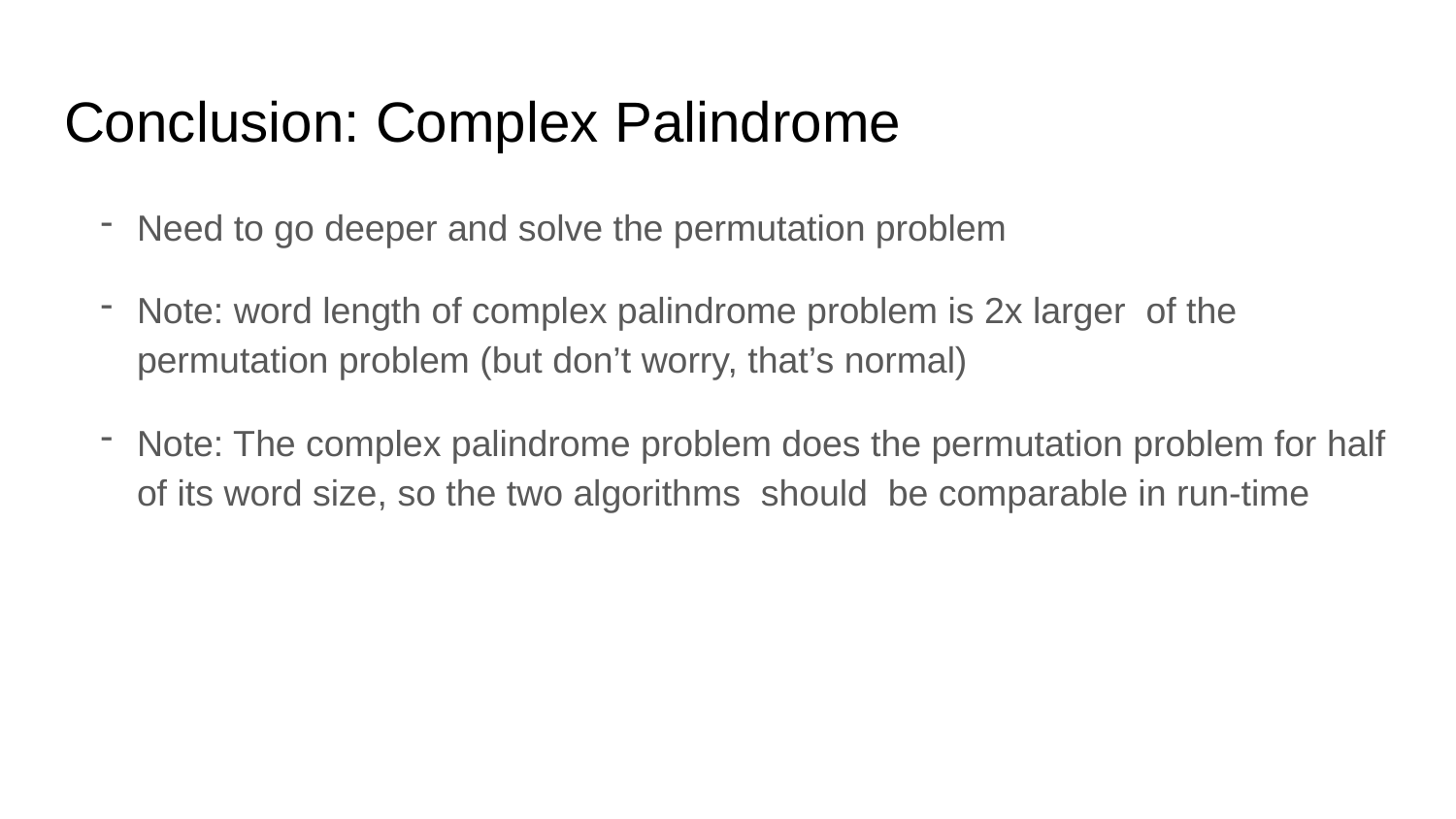

# Conclusion: Complex Palindrome
Need to go deeper and solve the permutation problem
Note: word length of complex palindrome problem is 2x larger  of the permutation problem (but don’t worry, that’s normal)
Note: The complex palindrome problem does the permutation problem for half of its word size, so the two algorithms  should  be comparable in run-time